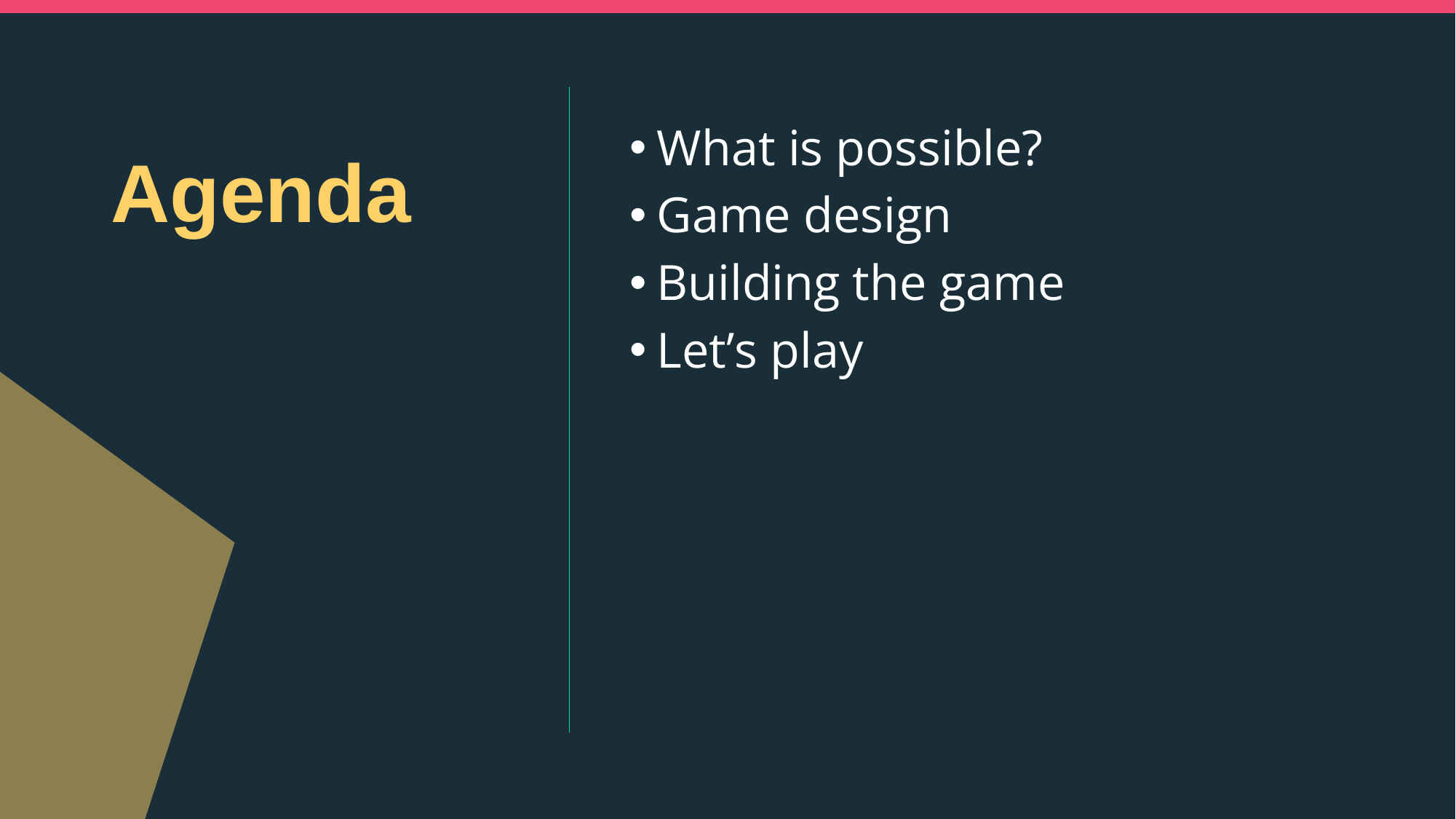

# Agenda
What is possible?
Game design
Building the game
Let’s play